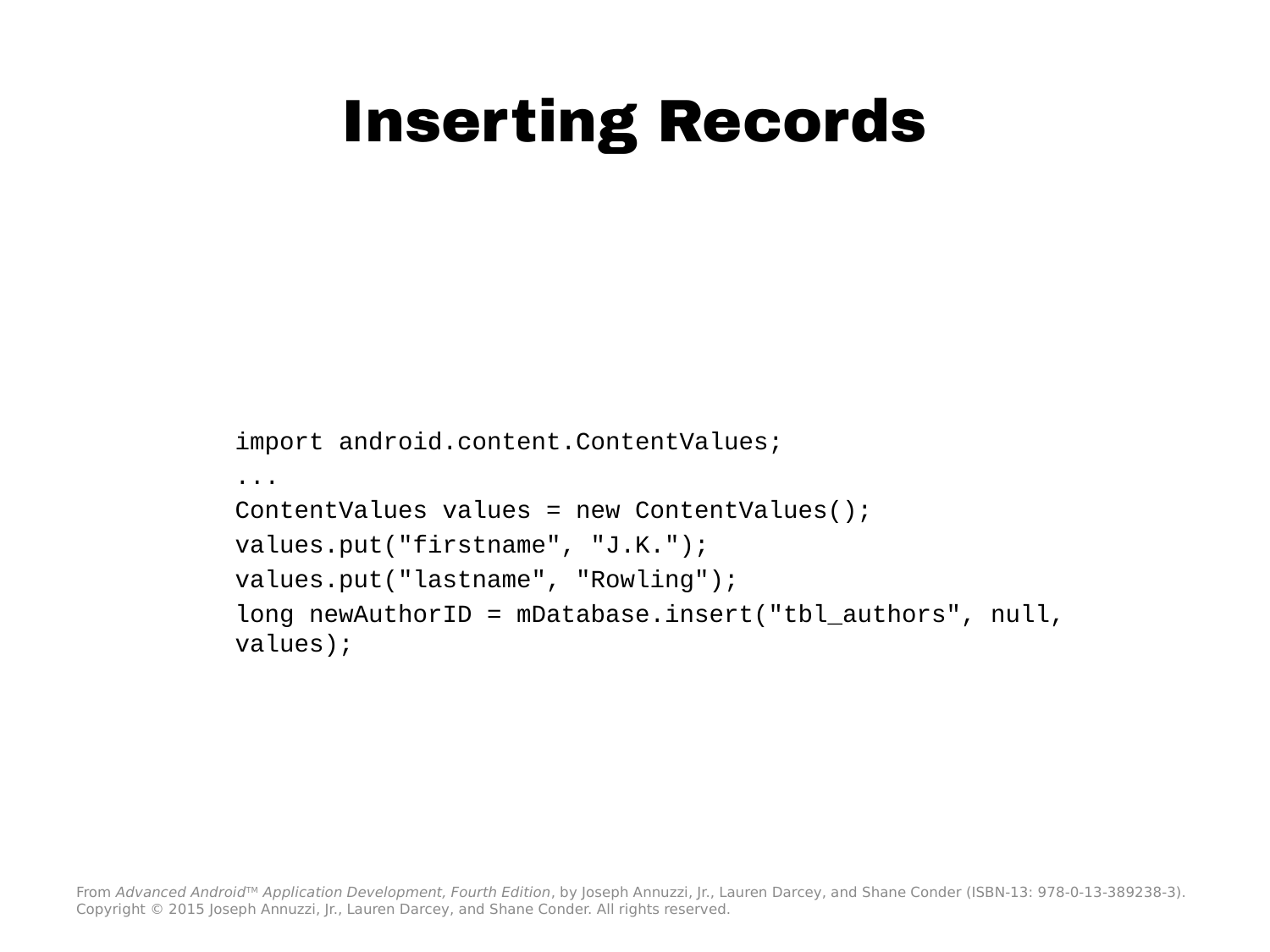

# Inserting Records

import android.content.ContentValues;
...
ContentValues values = new ContentValues();
values.put("firstname", "J.K.");
values.put("lastname", "Rowling");
long newAuthorID = mDatabase.insert("tbl_authors", null, values);

From Advanced AndroidTM Application Development, Fourth Edition, by Joseph Annuzzi, Jr., Lauren Darcey, and Shane Conder (ISBN-13: 978-0-13-389238-3). Copyright © 2015 Joseph Annuzzi, Jr., Lauren Darcey, and Shane Conder. All rights reserved.